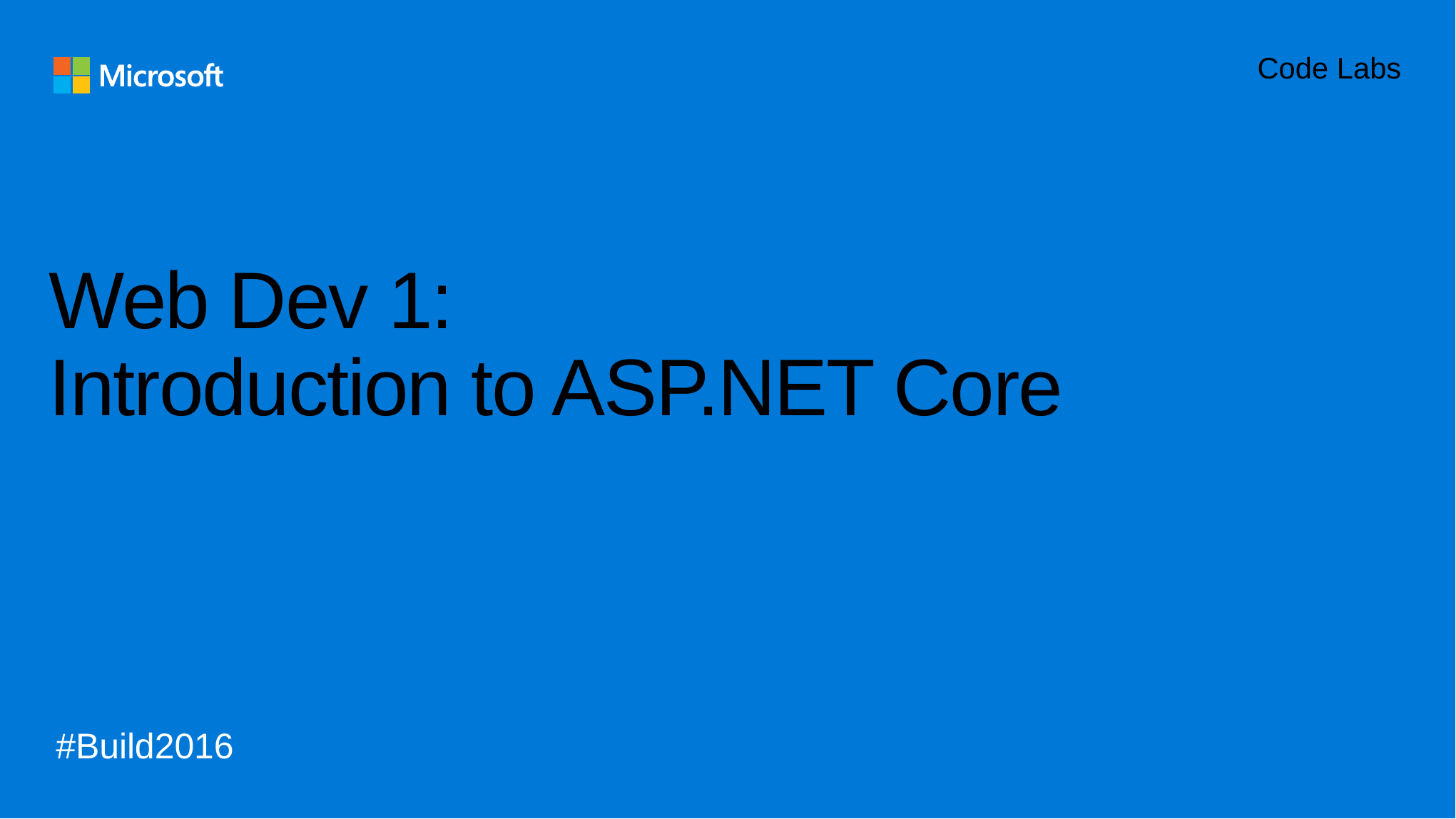

Code Labs
# Web Dev 1: Introduction to ASP.NET Core